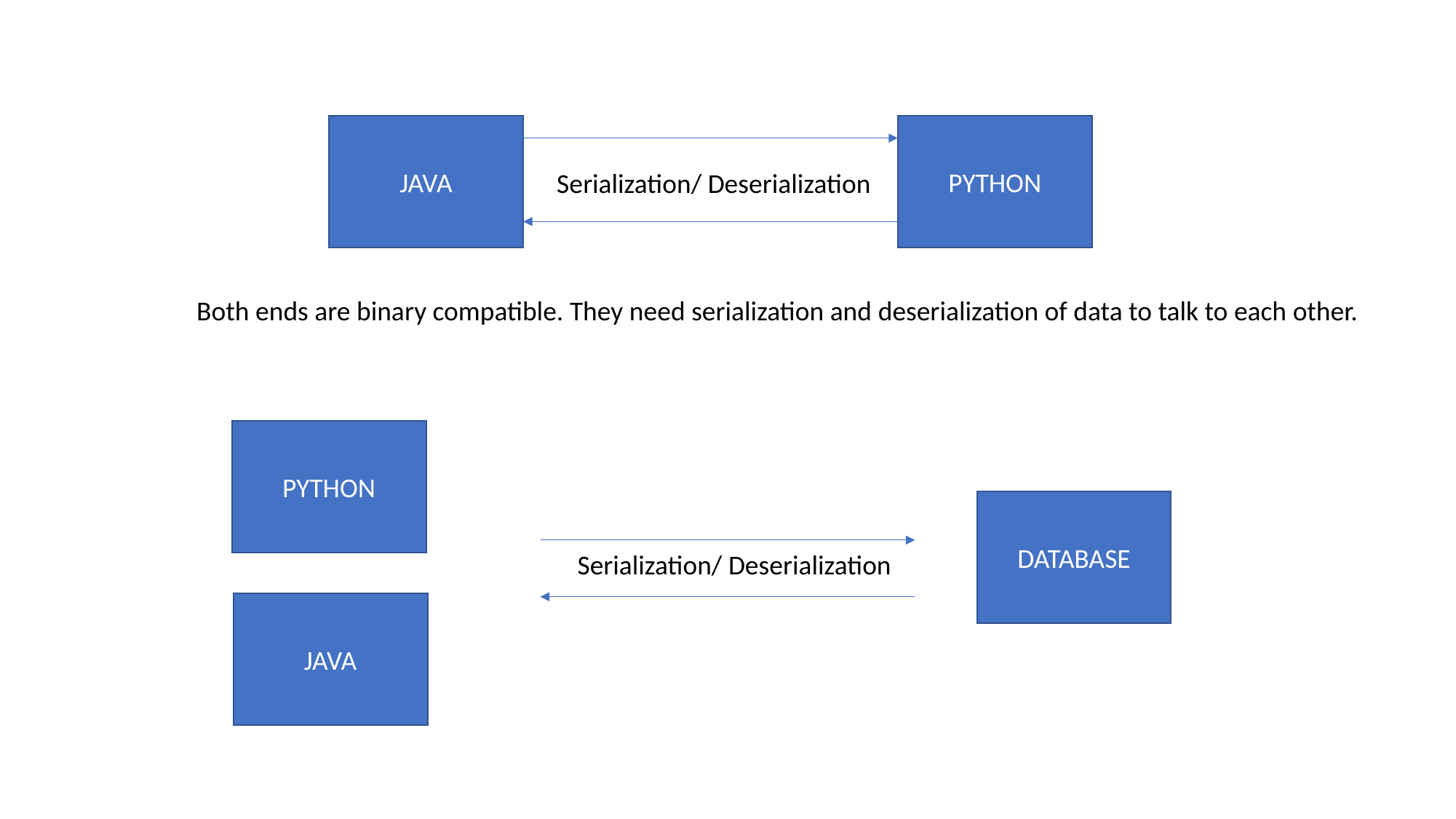

PYTHON
JAVA
Serialization/ Deserialization
Both ends are binary compatible. They need serialization and deserialization of data to talk to each other.
PYTHON
DATABASE
Serialization/ Deserialization
JAVA